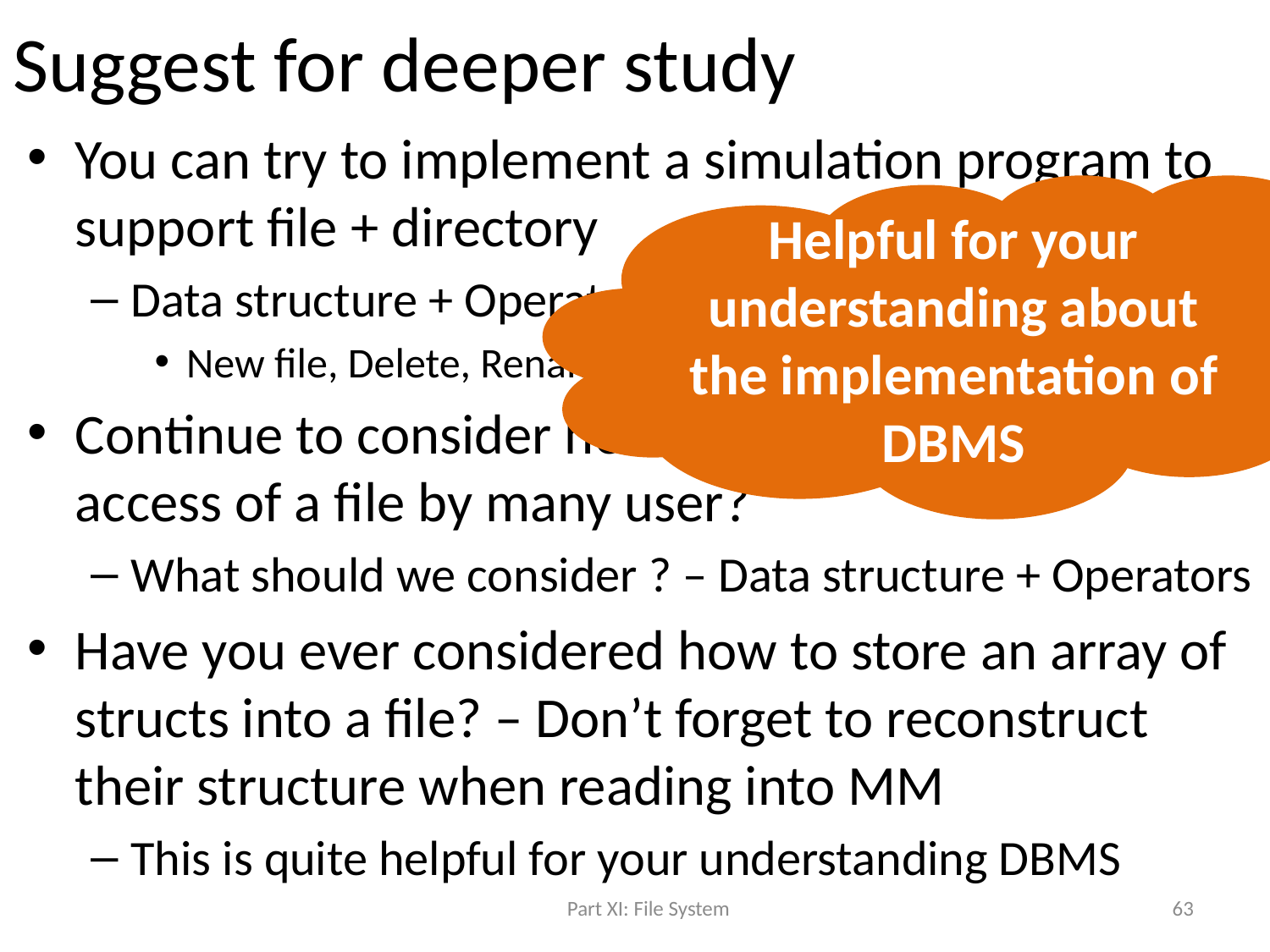

# Suggest for deeper study
You can try to implement a simulation program to support file + directory
Data structure + Operators
New file, Delete, Rename, …
Continue to consider how to support concurrent access of a file by many user?
What should we consider ? – Data structure + Operators
Have you ever considered how to store an array of structs into a file? – Don’t forget to reconstruct their structure when reading into MM
This is quite helpful for your understanding DBMS
Helpful for your understanding about the implementation of DBMS
Part XI: File System
63